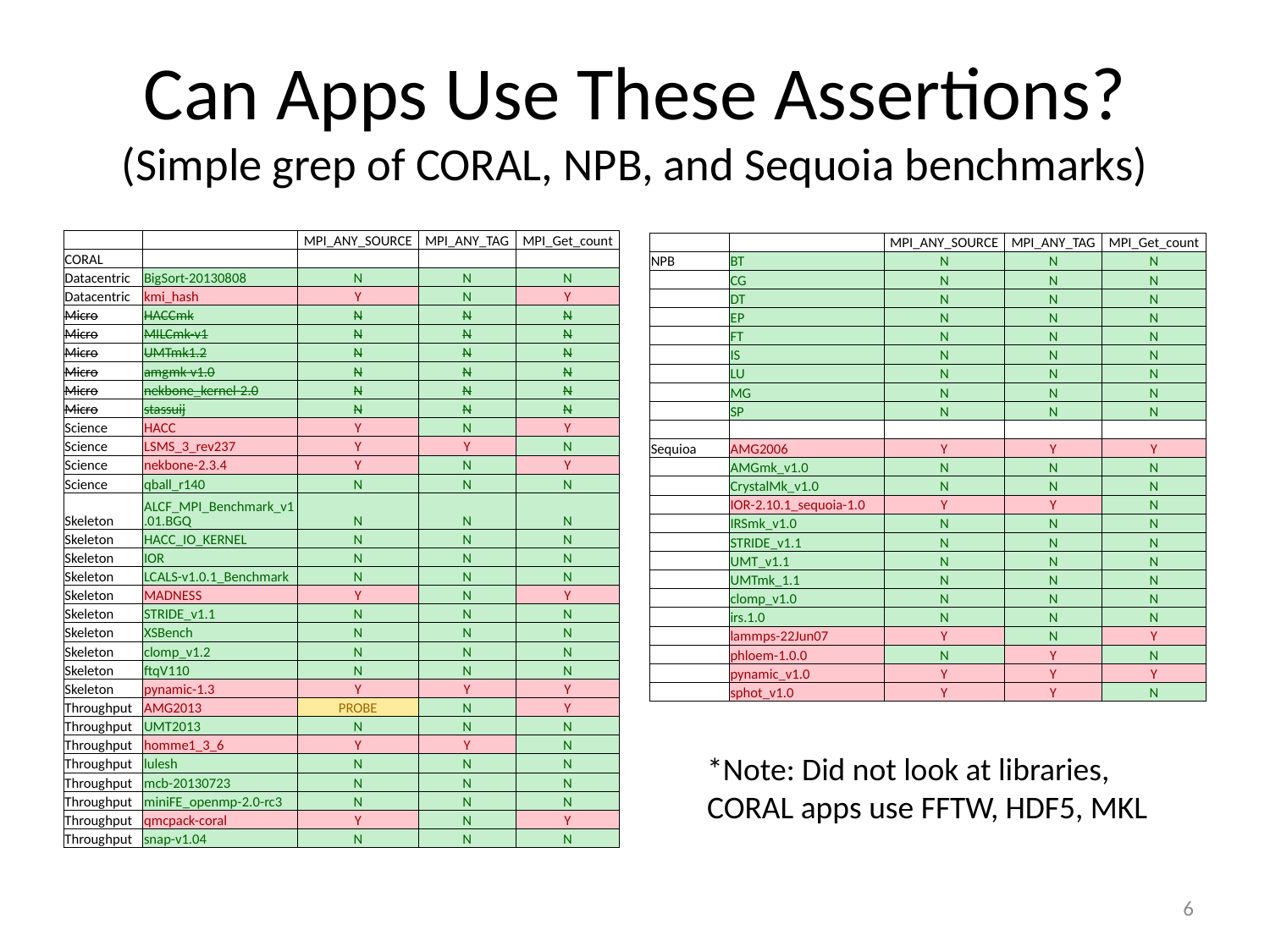

# Can Apps Use These Assertions? (Simple grep of CORAL, NPB, and Sequoia benchmarks)
|  |  | MPI\_ANY\_SOURCE | MPI\_ANY\_TAG | MPI\_Get\_count |
| --- | --- | --- | --- | --- |
| CORAL |  |  |  |  |
| Datacentric | BigSort-20130808 | N | N | N |
| Datacentric | kmi\_hash | Y | N | Y |
| Micro | HACCmk | N | N | N |
| Micro | MILCmk-v1 | N | N | N |
| Micro | UMTmk1.2 | N | N | N |
| Micro | amgmk-v1.0 | N | N | N |
| Micro | nekbone\_kernel-2.0 | N | N | N |
| Micro | stassuij | N | N | N |
| Science | HACC | Y | N | Y |
| Science | LSMS\_3\_rev237 | Y | Y | N |
| Science | nekbone-2.3.4 | Y | N | Y |
| Science | qball\_r140 | N | N | N |
| Skeleton | ALCF\_MPI\_Benchmark\_v1.01.BGQ | N | N | N |
| Skeleton | HACC\_IO\_KERNEL | N | N | N |
| Skeleton | IOR | N | N | N |
| Skeleton | LCALS-v1.0.1\_Benchmark | N | N | N |
| Skeleton | MADNESS | Y | N | Y |
| Skeleton | STRIDE\_v1.1 | N | N | N |
| Skeleton | XSBench | N | N | N |
| Skeleton | clomp\_v1.2 | N | N | N |
| Skeleton | ftqV110 | N | N | N |
| Skeleton | pynamic-1.3 | Y | Y | Y |
| Throughput | AMG2013 | PROBE | N | Y |
| Throughput | UMT2013 | N | N | N |
| Throughput | homme1\_3\_6 | Y | Y | N |
| Throughput | lulesh | N | N | N |
| Throughput | mcb-20130723 | N | N | N |
| Throughput | miniFE\_openmp-2.0-rc3 | N | N | N |
| Throughput | qmcpack-coral | Y | N | Y |
| Throughput | snap-v1.04 | N | N | N |
|  |  | MPI\_ANY\_SOURCE | MPI\_ANY\_TAG | MPI\_Get\_count |
| --- | --- | --- | --- | --- |
| NPB | BT | N | N | N |
|  | CG | N | N | N |
|  | DT | N | N | N |
|  | EP | N | N | N |
|  | FT | N | N | N |
|  | IS | N | N | N |
|  | LU | N | N | N |
|  | MG | N | N | N |
|  | SP | N | N | N |
|  |  |  |  |  |
| Sequioa | AMG2006 | Y | Y | Y |
|  | AMGmk\_v1.0 | N | N | N |
|  | CrystalMk\_v1.0 | N | N | N |
|  | IOR-2.10.1\_sequoia-1.0 | Y | Y | N |
|  | IRSmk\_v1.0 | N | N | N |
|  | STRIDE\_v1.1 | N | N | N |
|  | UMT\_v1.1 | N | N | N |
|  | UMTmk\_1.1 | N | N | N |
|  | clomp\_v1.0 | N | N | N |
|  | irs.1.0 | N | N | N |
|  | lammps-22Jun07 | Y | N | Y |
|  | phloem-1.0.0 | N | Y | N |
|  | pynamic\_v1.0 | Y | Y | Y |
|  | sphot\_v1.0 | Y | Y | N |
*Note: Did not look at libraries,
CORAL apps use FFTW, HDF5, MKL
6